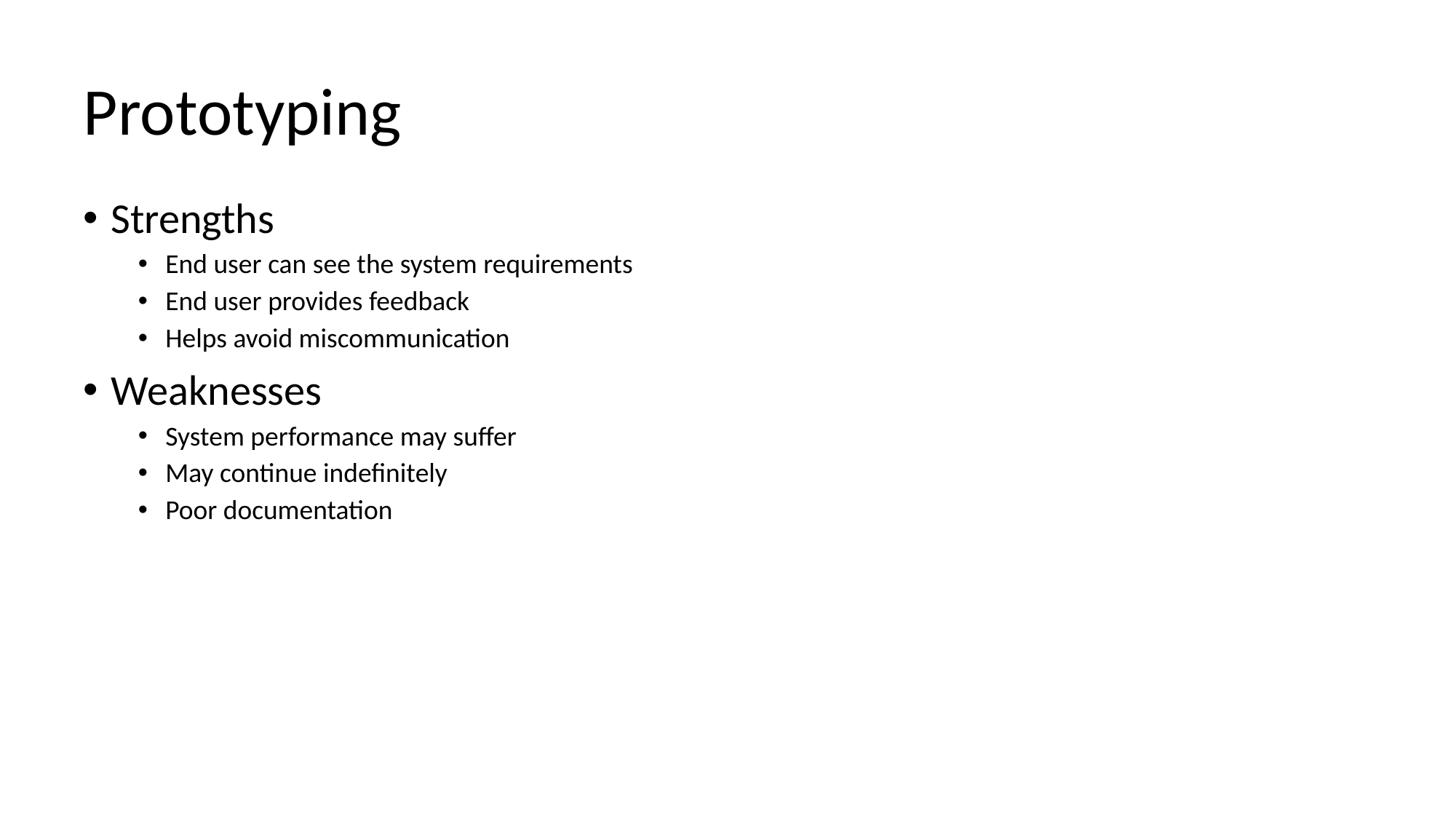

# Prototyping
Strengths
End user can see the system requirements
End user provides feedback
Helps avoid miscommunication
Weaknesses
System performance may suffer
May continue indefinitely
Poor documentation